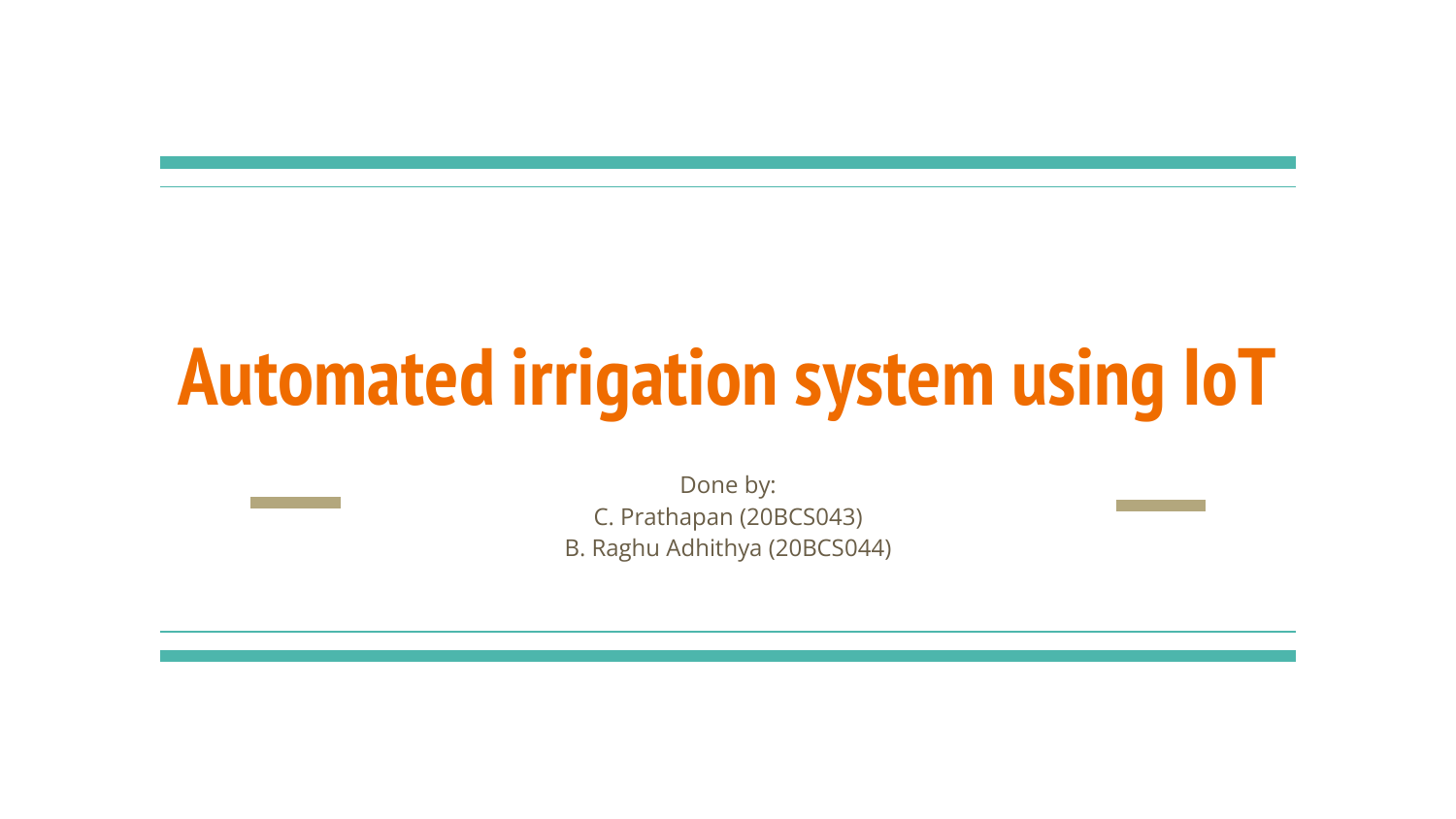

# Automated irrigation system using IoT
Done by:
C. Prathapan (20BCS043)
B. Raghu Adhithya (20BCS044)